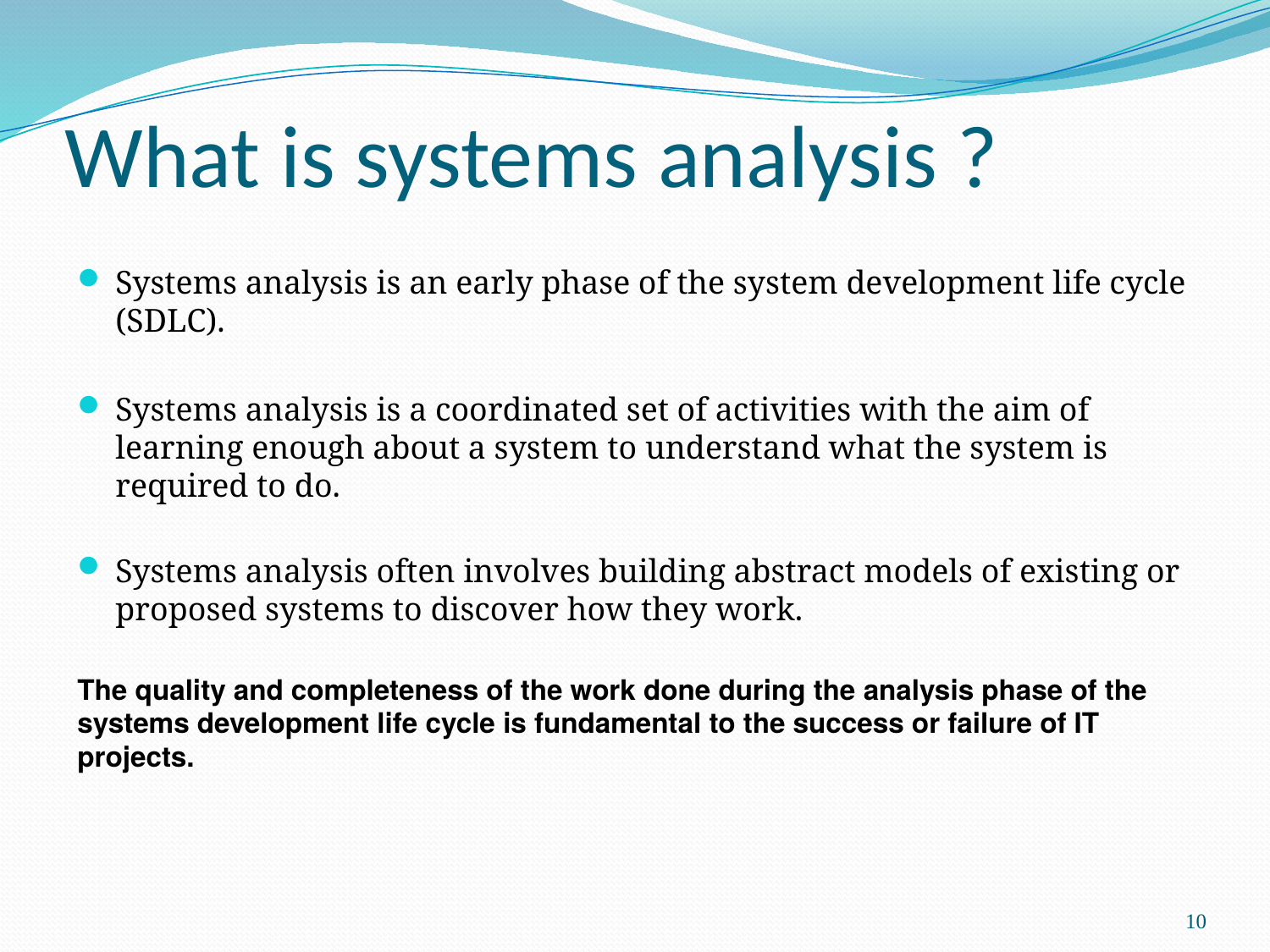

# What is systems analysis ?

Systems analysis is an early phase of the system development life cycle (SDLC).

Systems analysis is a coordinated set of activities with the aim of learning enough about a system to understand what the system is required to do.

Systems analysis often involves building abstract models of existing or proposed systems to discover how they work.

The quality and completeness of the work done during the analysis phase of the systems development life cycle is fundamental to the success or failure of IT projects.
10